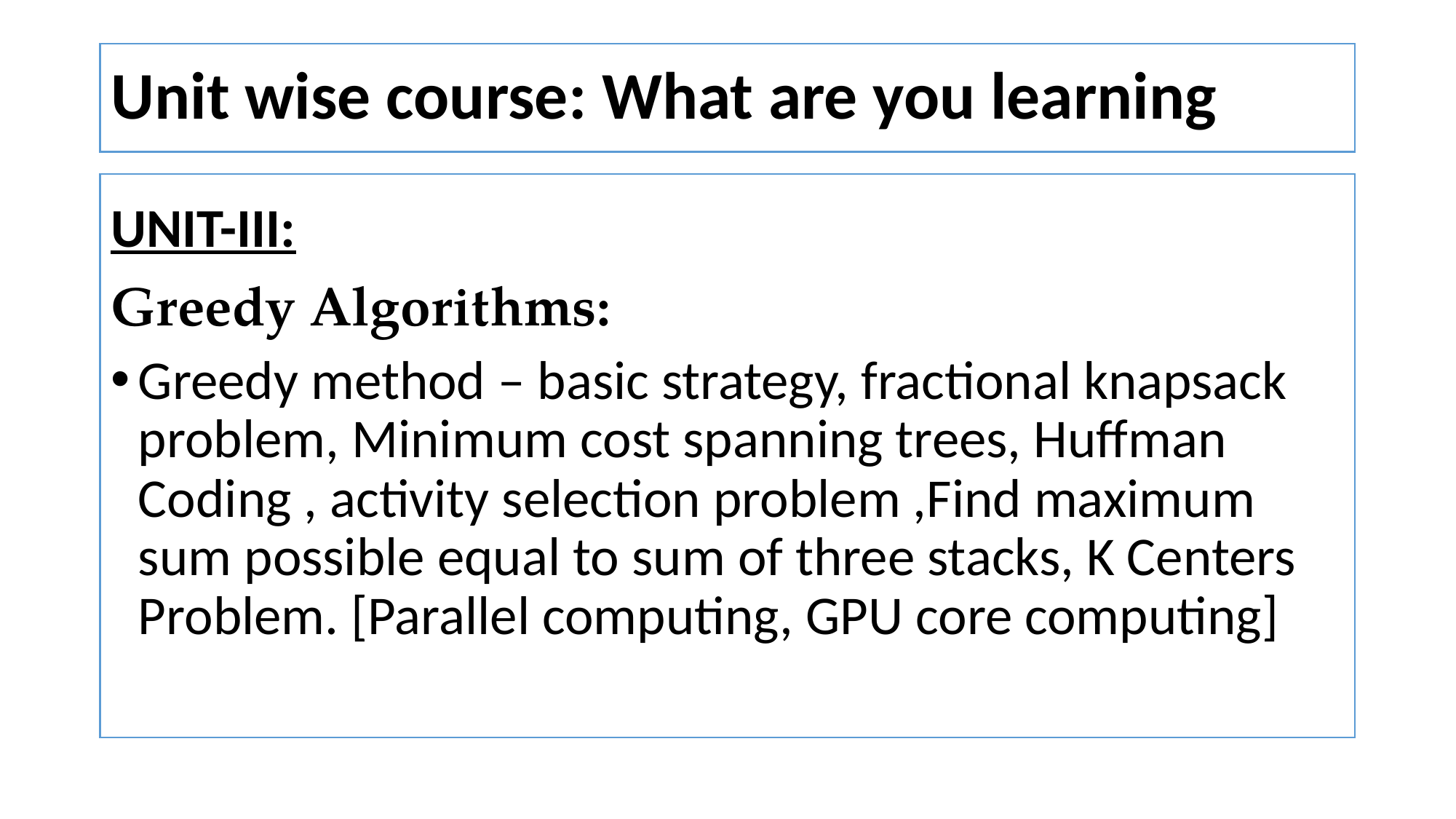

# Unit wise course: What are you learning
UNIT-III:
Greedy Algorithms:
Greedy method – basic strategy, fractional knapsack problem, Minimum cost spanning trees, Huffman Coding , activity selection problem ,Find maximum sum possible equal to sum of three stacks, K Centers Problem. [Parallel computing, GPU core computing]